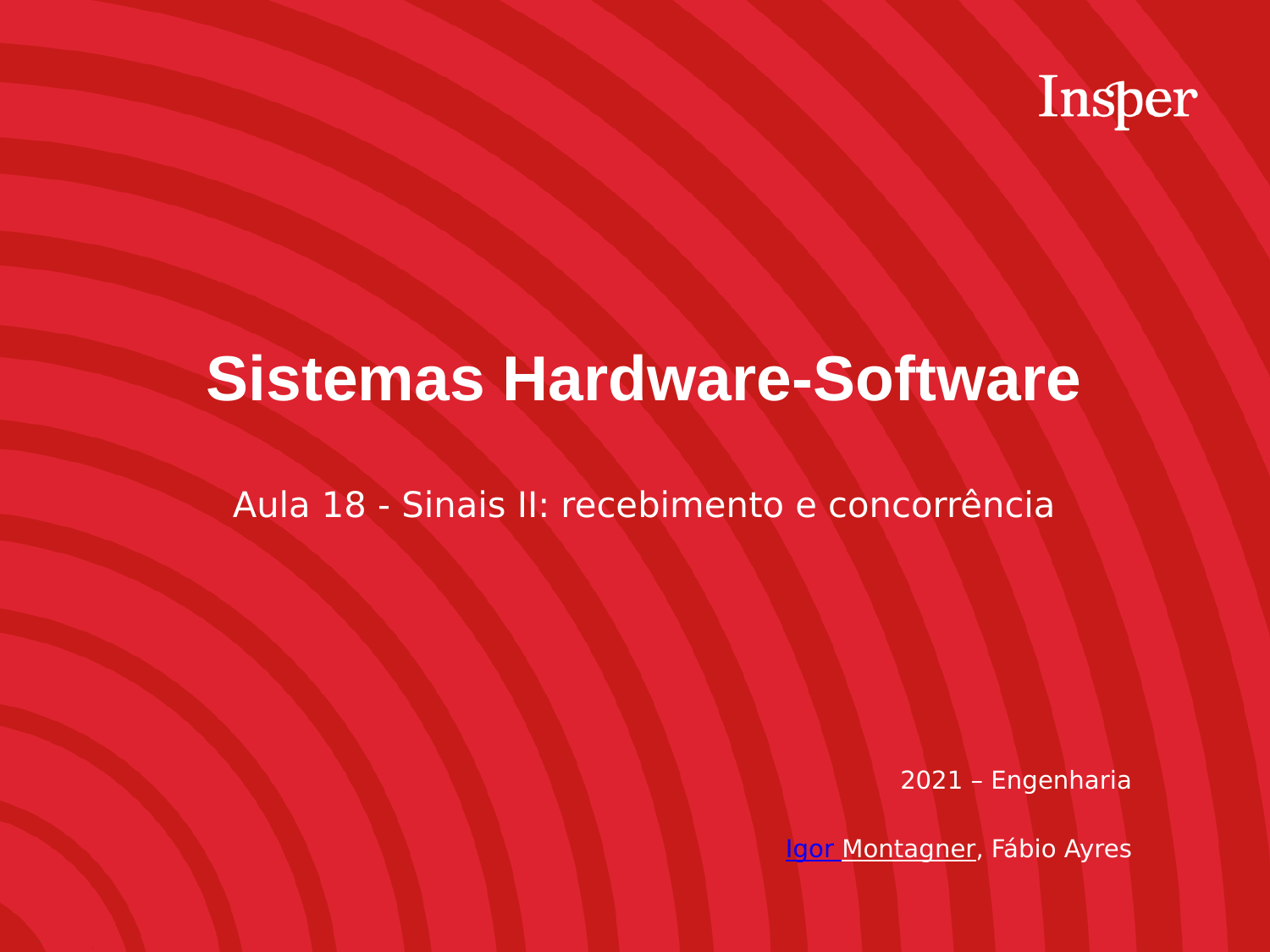

Sistemas Hardware-Software
Aula 18 - Sinais II: recebimento e concorrência
2021 – Engenharia

Igor Montagner, Fábio Ayres